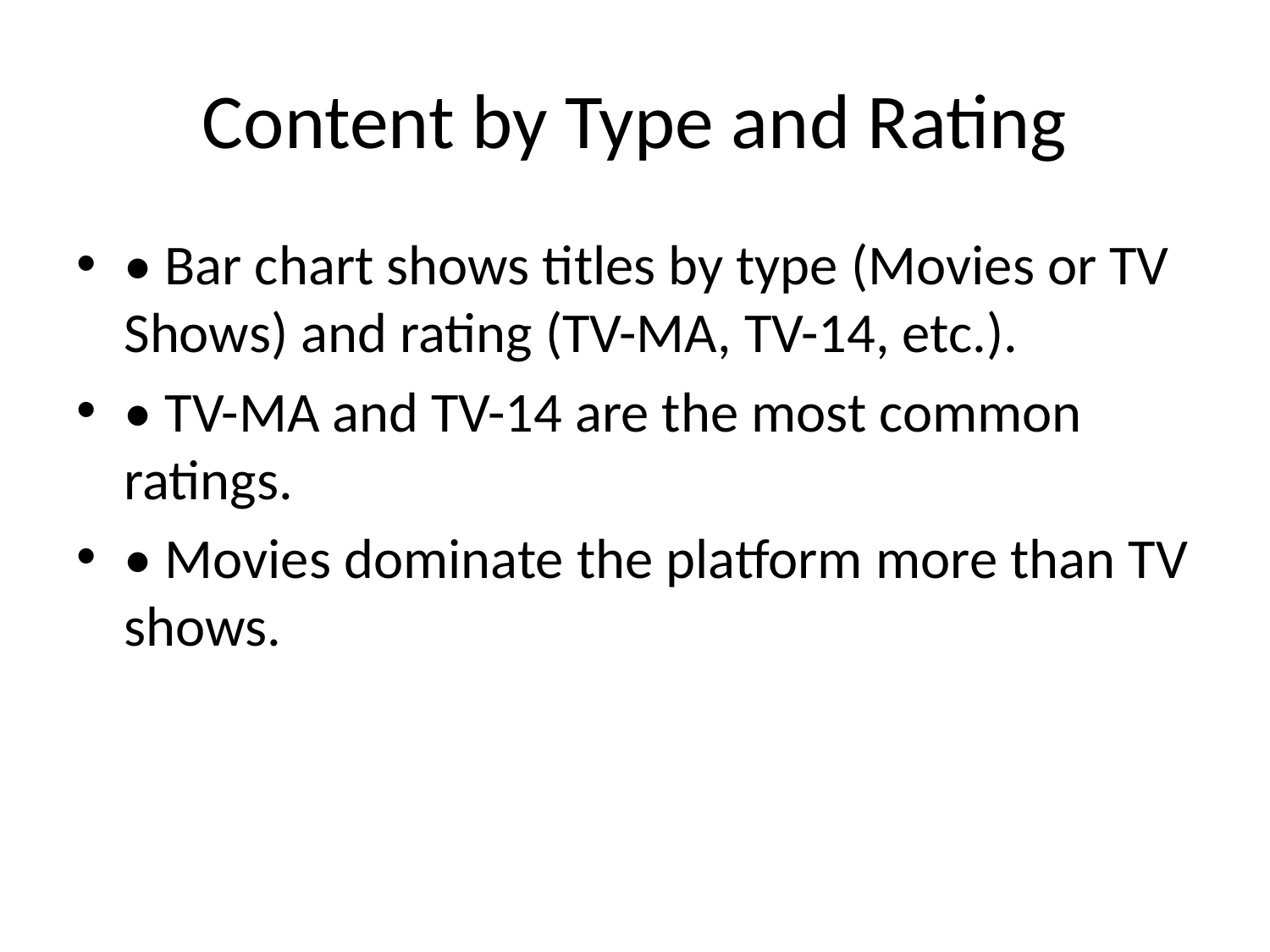

# Content by Type and Rating
• Bar chart shows titles by type (Movies or TV Shows) and rating (TV-MA, TV-14, etc.).
• TV-MA and TV-14 are the most common ratings.
• Movies dominate the platform more than TV shows.